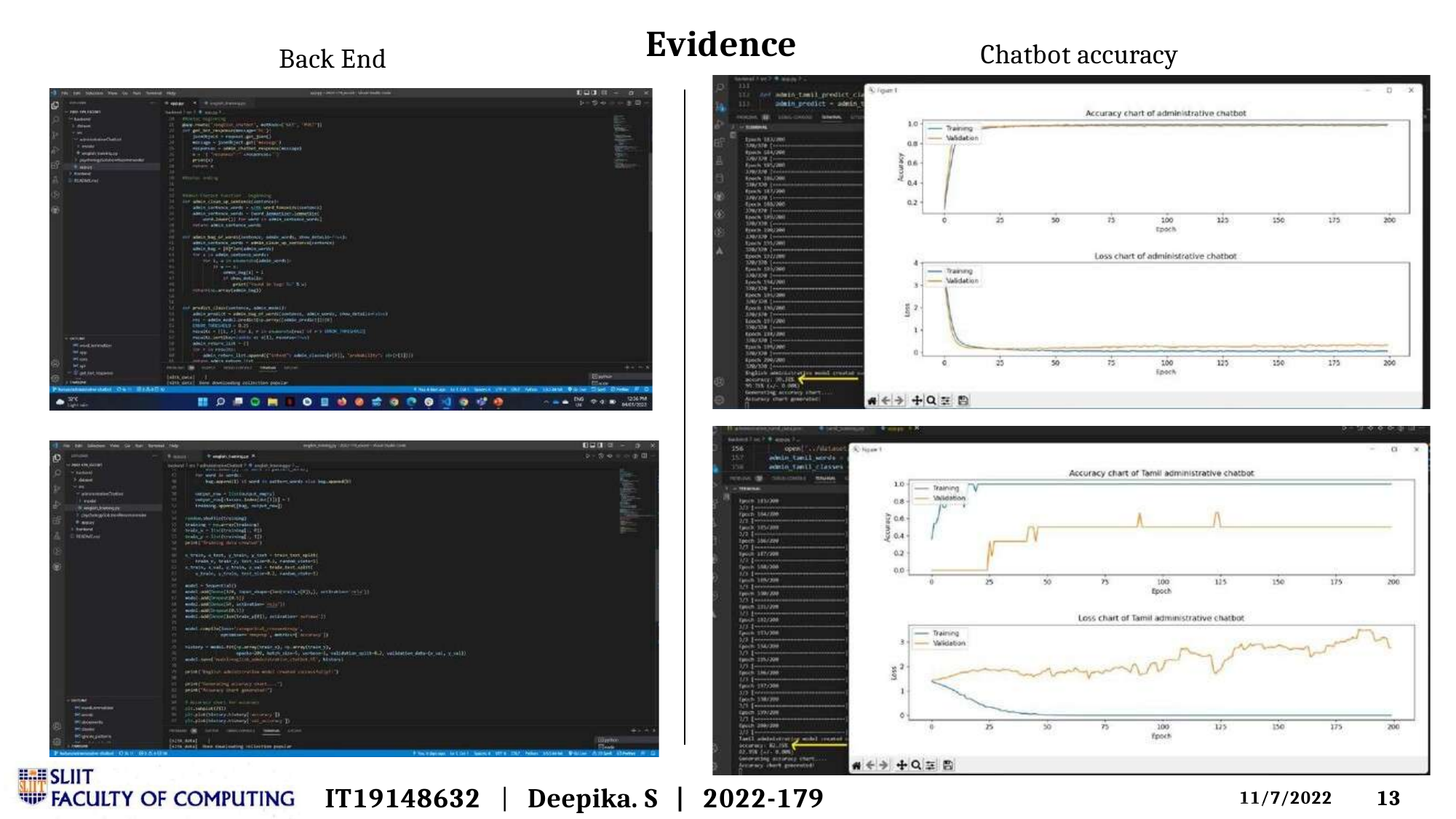

# Evidence
Chatbot accuracy
Back End

IT19148632	|	Deepika. S	|	2022-179
13
11/7/2022